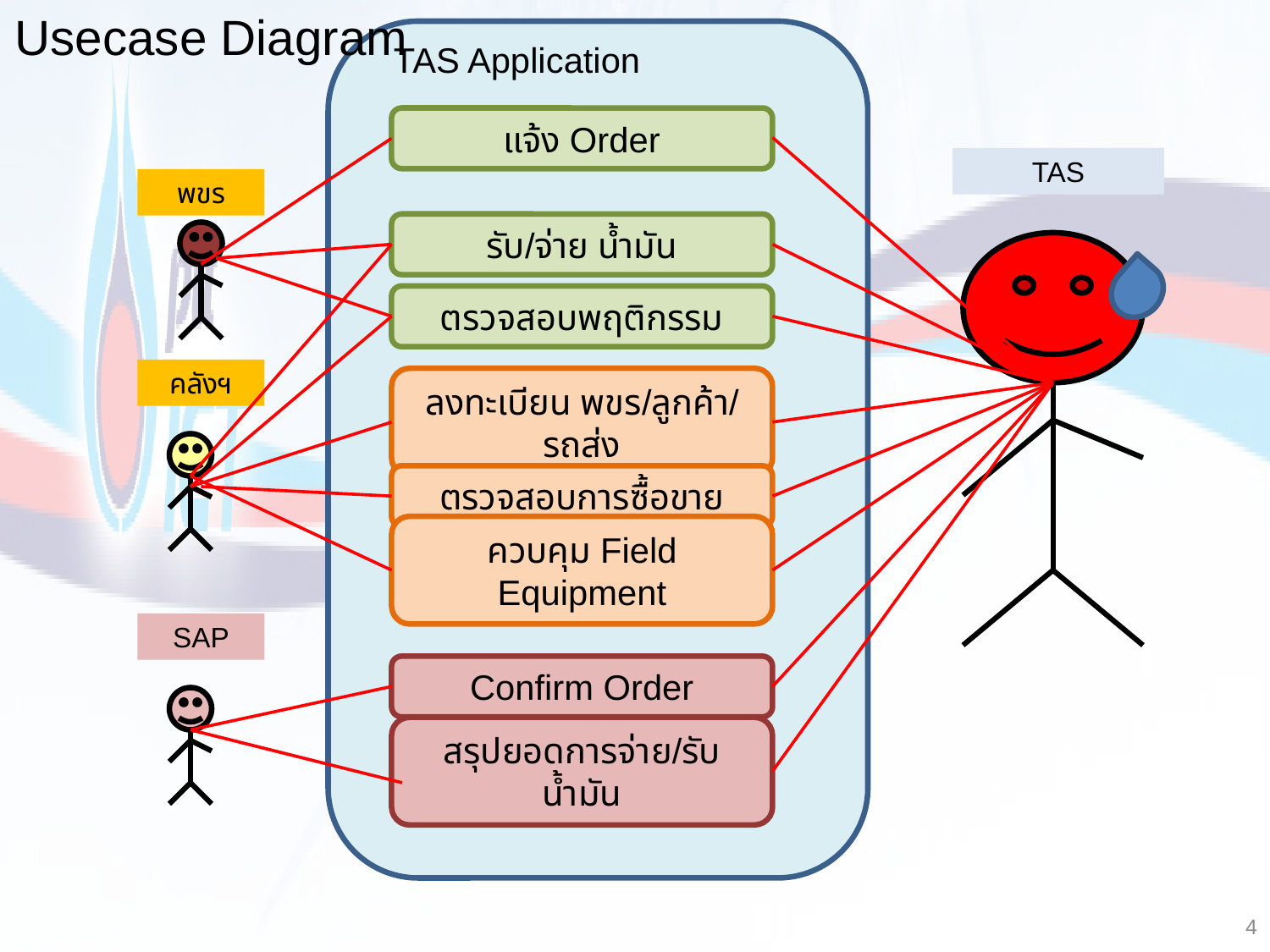

Usecase Diagram

TAS Application
แจ้ง Order
TAS
พขร
รับ/จ่าย น้ำมัน

ตรวจสอบพฤติกรรม
คลังฯ
ลงทะเบียน พขร/ลูกค้า/ รถส่ง

ตรวจสอบการซื้อขาย
ควบคุม Field Equipment
SAP
Confirm Order

สรุปยอดการจ่าย/รับ น้ำมัน

4